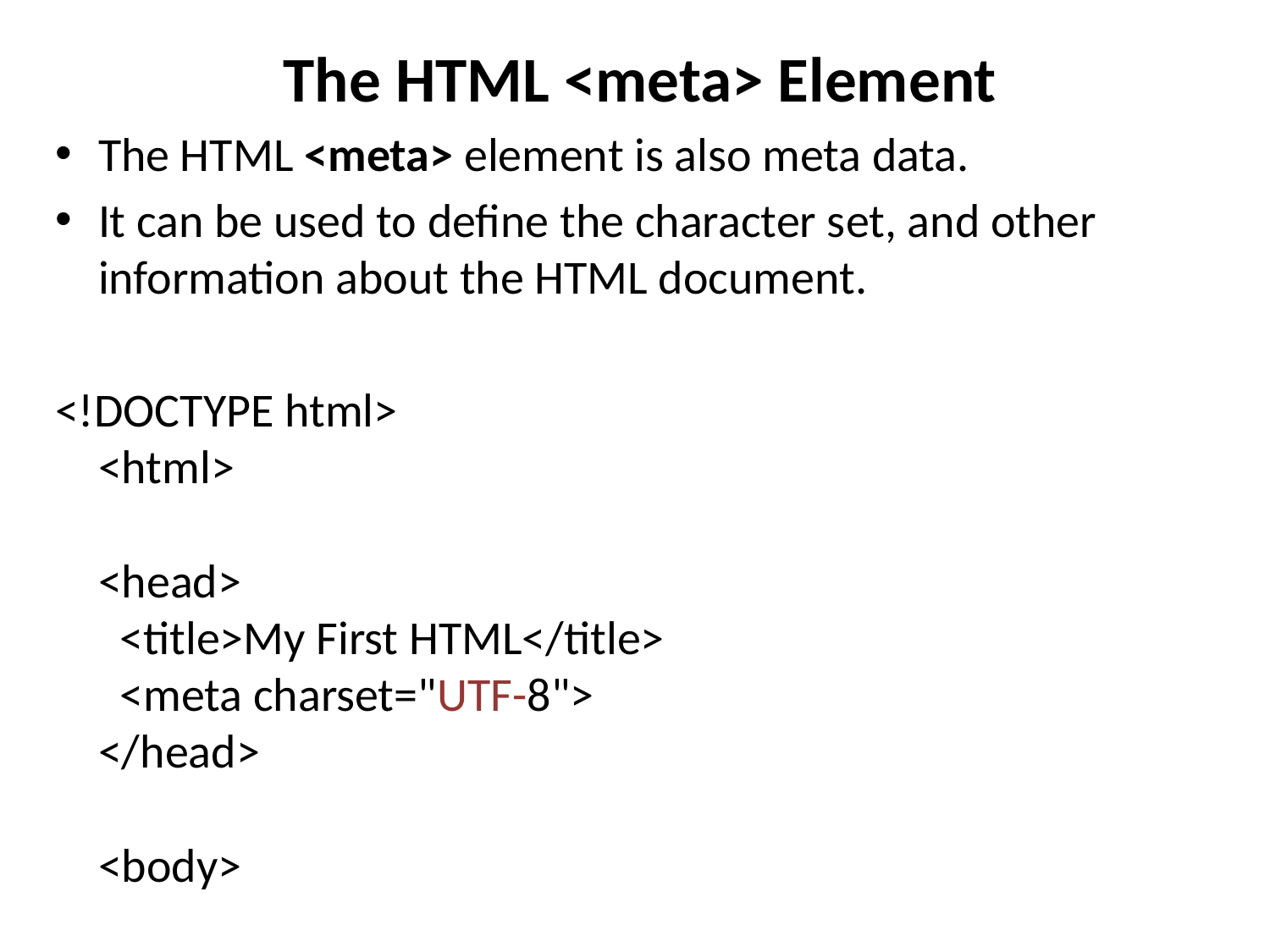

The HTML <meta> Element
The HTML <meta> element is also meta data.
It can be used to define the character set, and other information about the HTML document.

<!DOCTYPE html>
<html>
<head>
  <title>My First HTML</title>
  <meta charset="UTF-8">
</head>
<body>